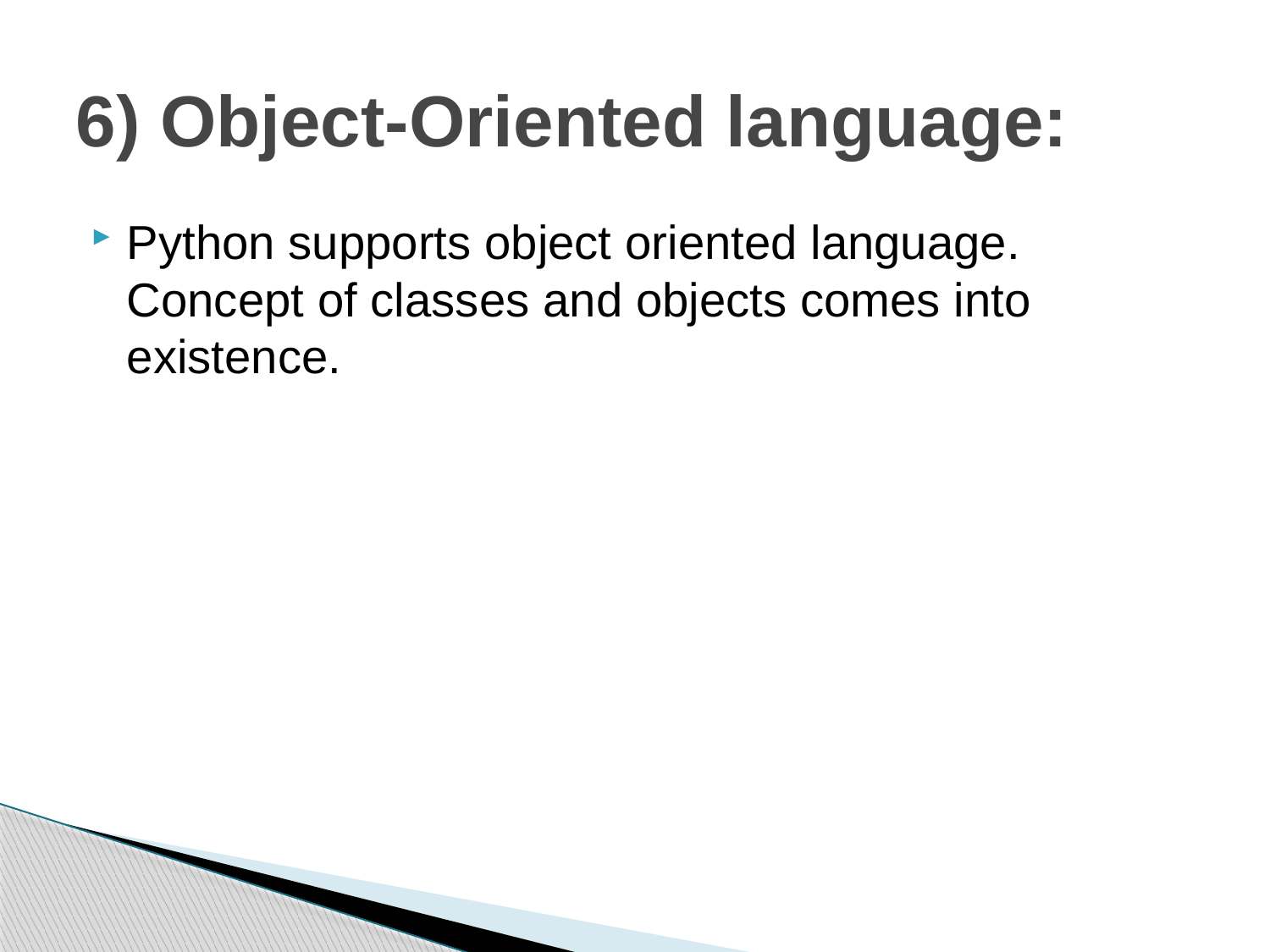

# 6) Object-Oriented language:
Python supports object oriented language. Concept of classes and objects comes into existence.